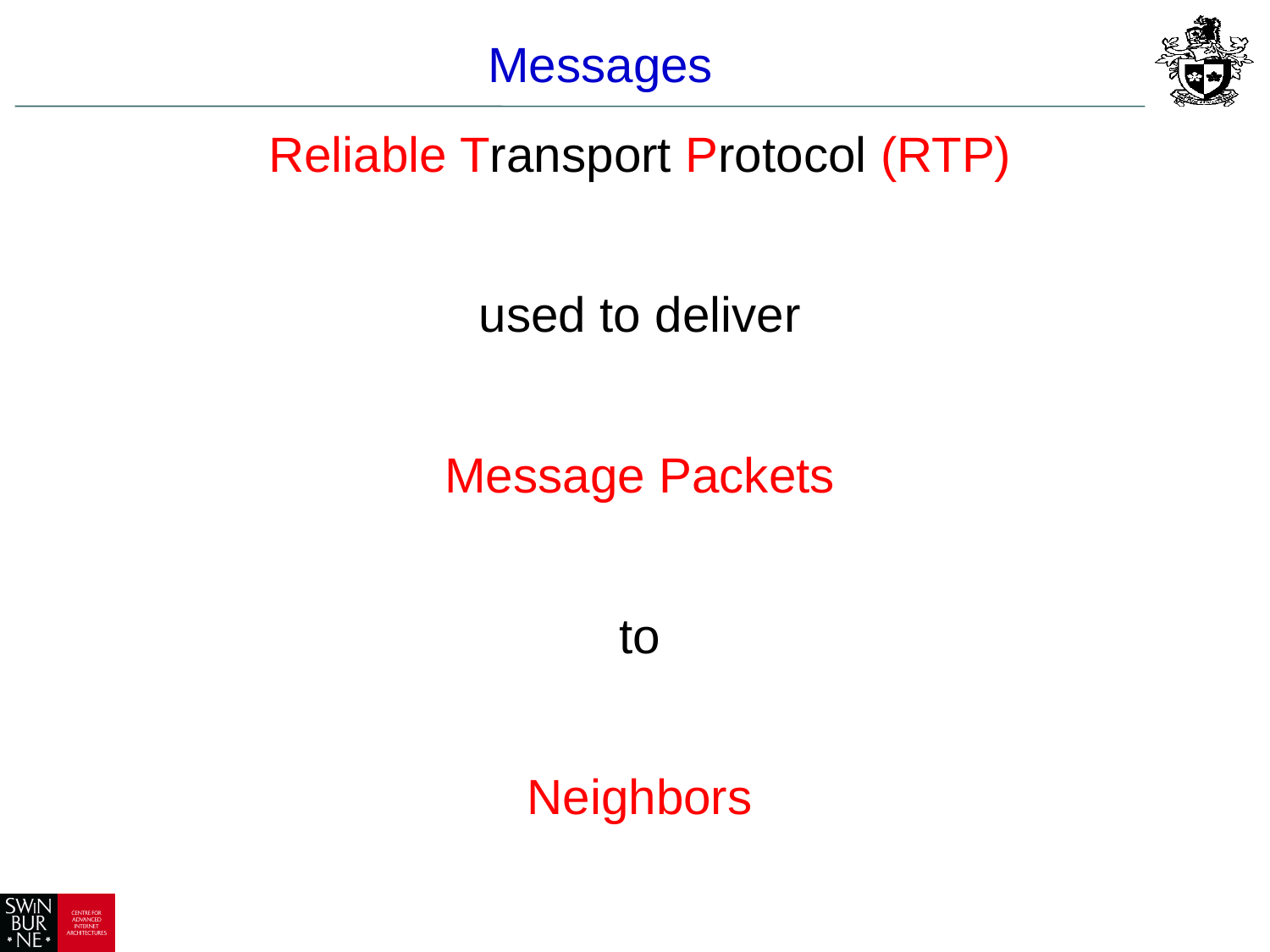

# Messages
Reliable Transport Protocol (RTP)

 used to deliver

Message Packets

 to

Neighbors